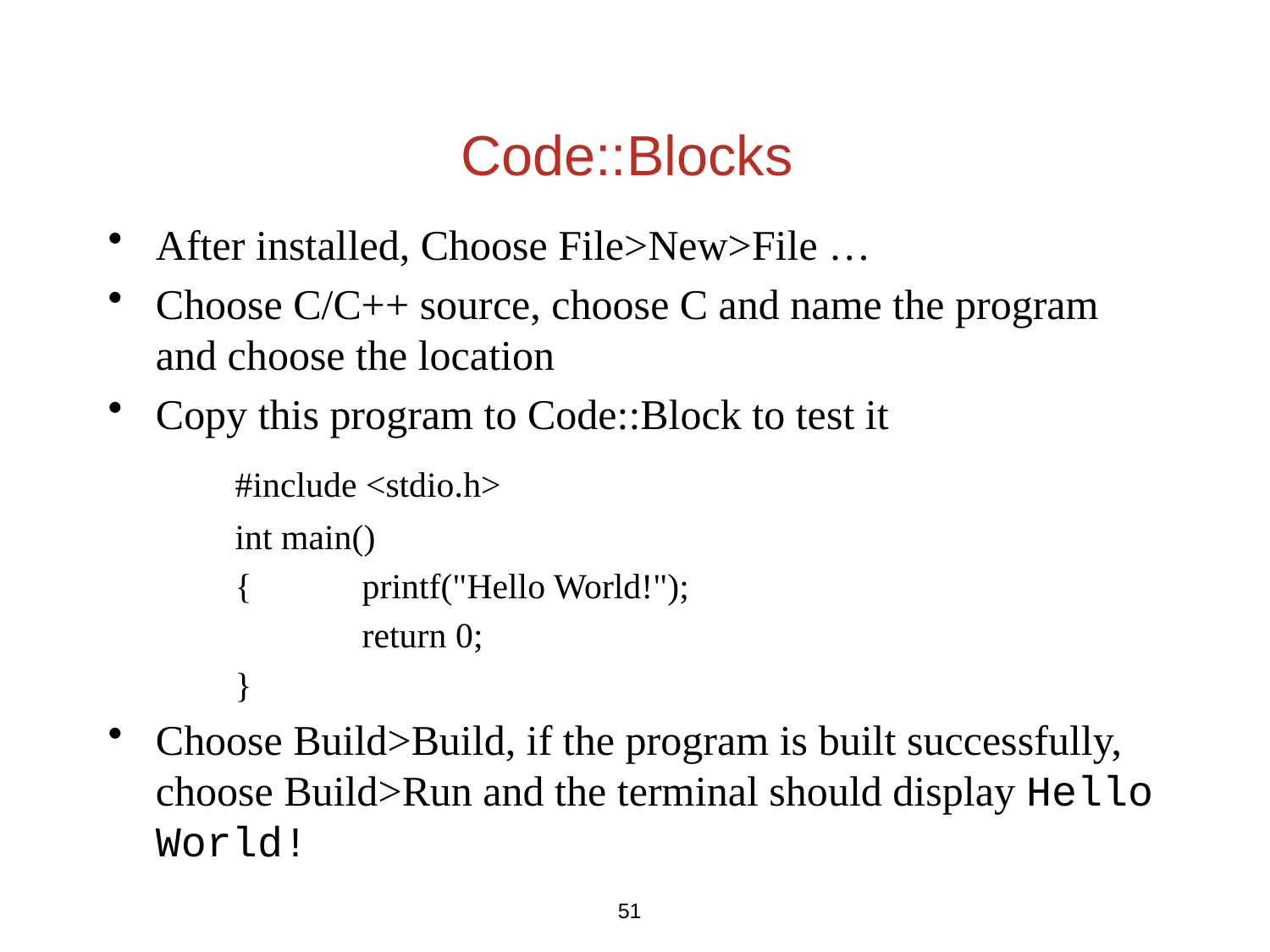

# Code::Blocks
After installed, Choose File>New>File …
Choose C/C++ source, choose C and name the program and choose the location
Copy this program to Code::Block to test it
	#include <stdio.h>
	int main()
	{  	printf("Hello World!");
		return 0;
	}
Choose Build>Build, if the program is built successfully, choose Build>Run and the terminal should display Hello World!
51